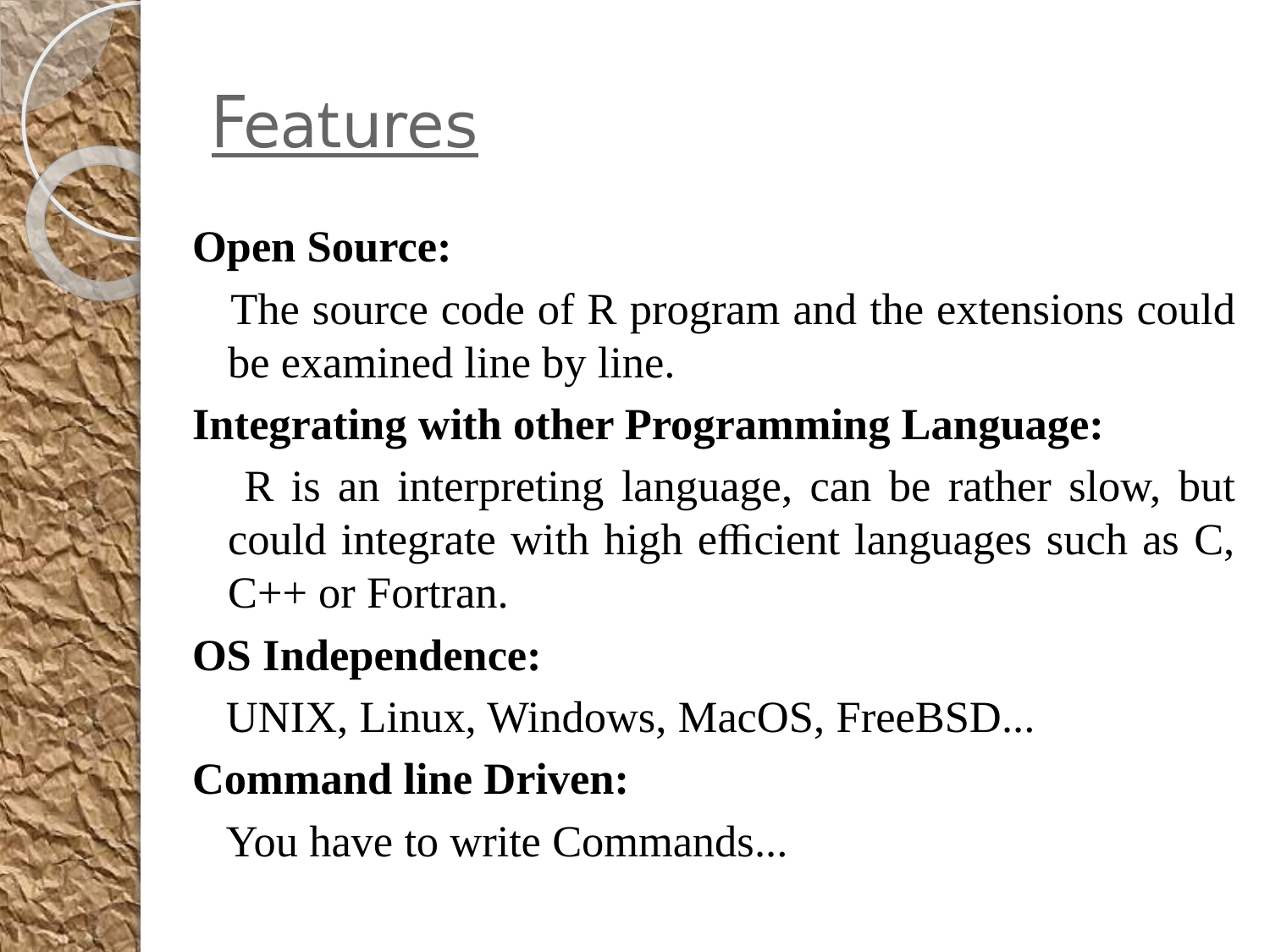

# Features
Open Source:
   The source code of R program and the extensions could be examined line by line.
Integrating with other Programming Language:
   R is an interpreting language, can be rather slow, but could integrate with high eﬃcient languages such as C, C++ or Fortran.
OS Independence:
   UNIX, Linux, Windows, MacOS, FreeBSD...
Command line Driven:
   You have to write Commands...